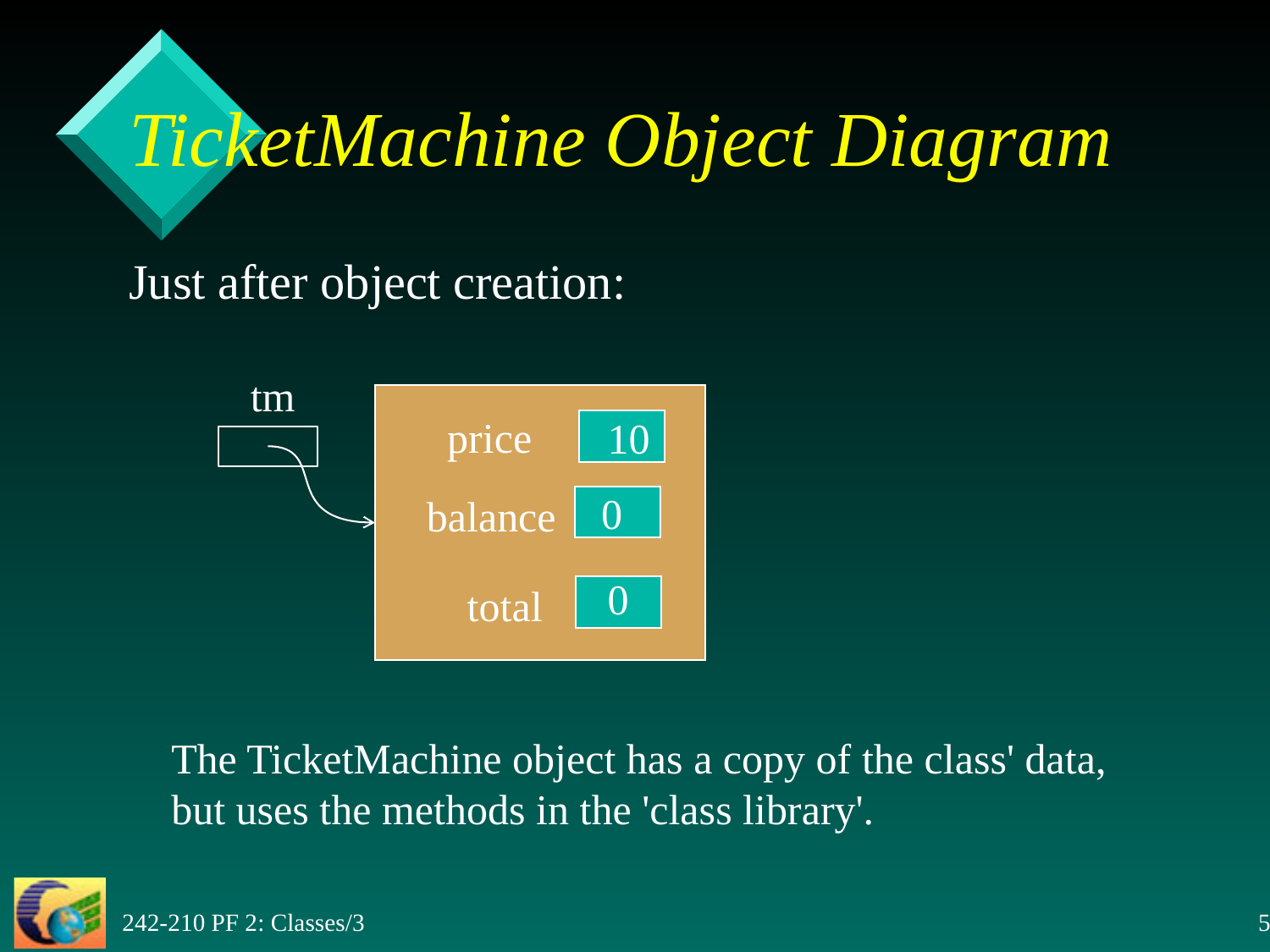

TicketMachine Object Diagram
Just after object creation:
tm

price
10

0
balance

0
total

The TicketMachine object has a copy of the class' data,
but uses the methods in the 'class library'.